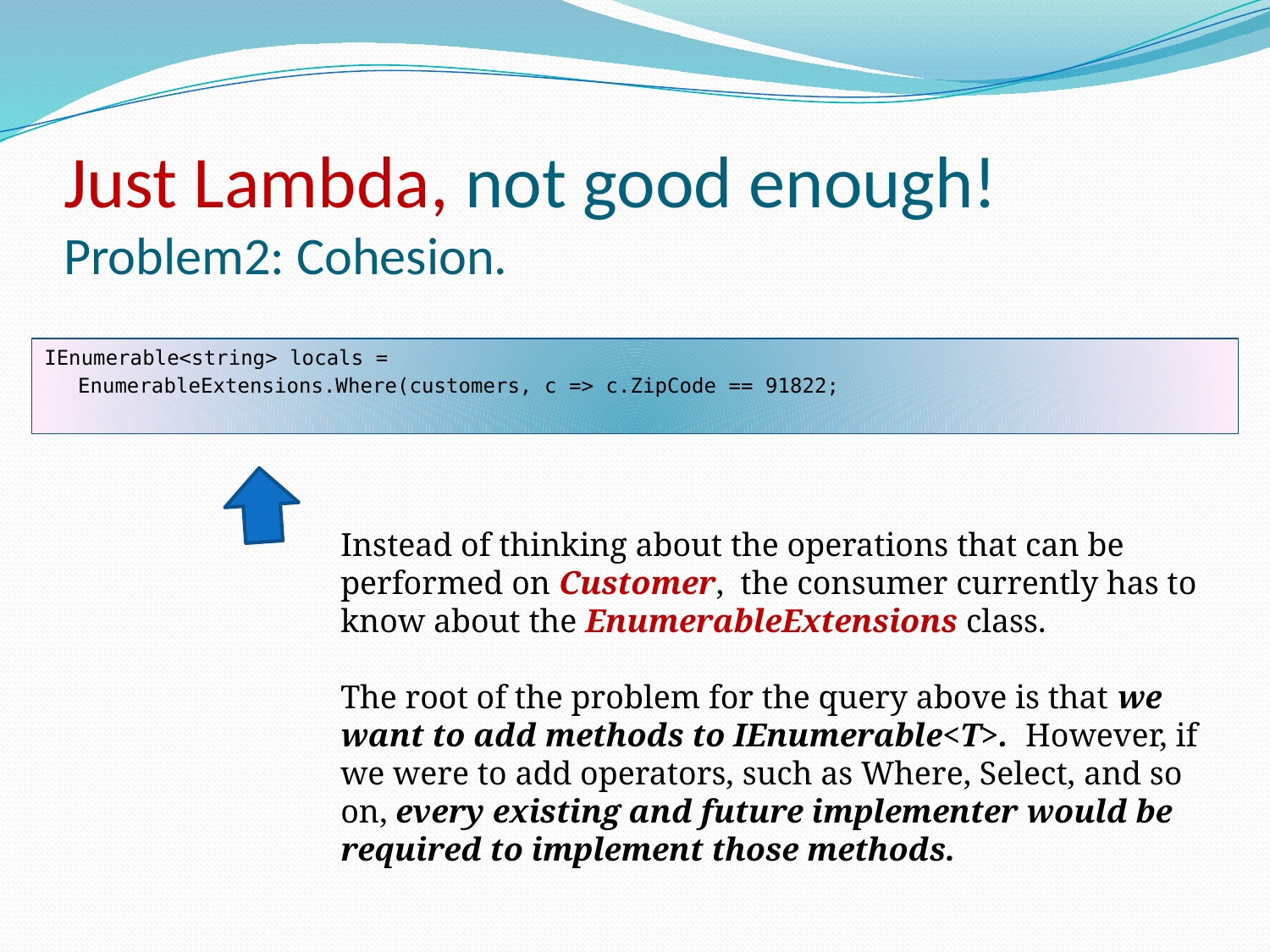

# Just Lambda, not good enough! Problem2: Cohesion.
IEnumerable<string> locals =
			EnumerableExtensions.Where(customers, c => c.ZipCode == 91822;

Instead of thinking about the operations that can be performed on Customer,  the consumer currently has to know about the EnumerableExtensions class.

The root of the problem for the query above is that we want to add methods to IEnumerable<T>.  However, if we were to add operators, such as Where, Select, and so on, every existing and future implementer would be required to implement those methods.